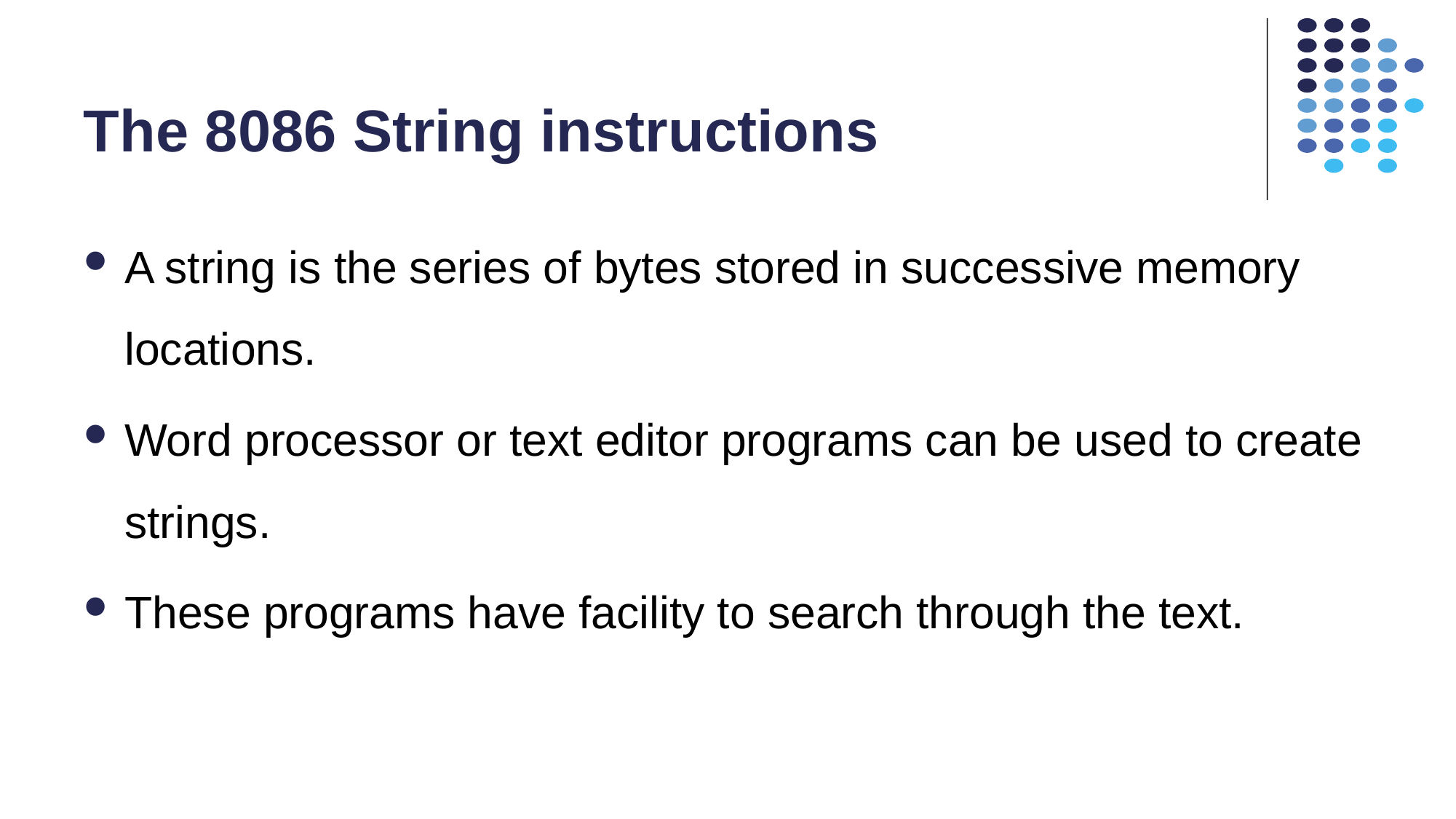

# The 8086 String instructions
A string is the series of bytes stored in successive memory locations.
Word processor or text editor programs can be used to create strings.
These programs have facility to search through the text.